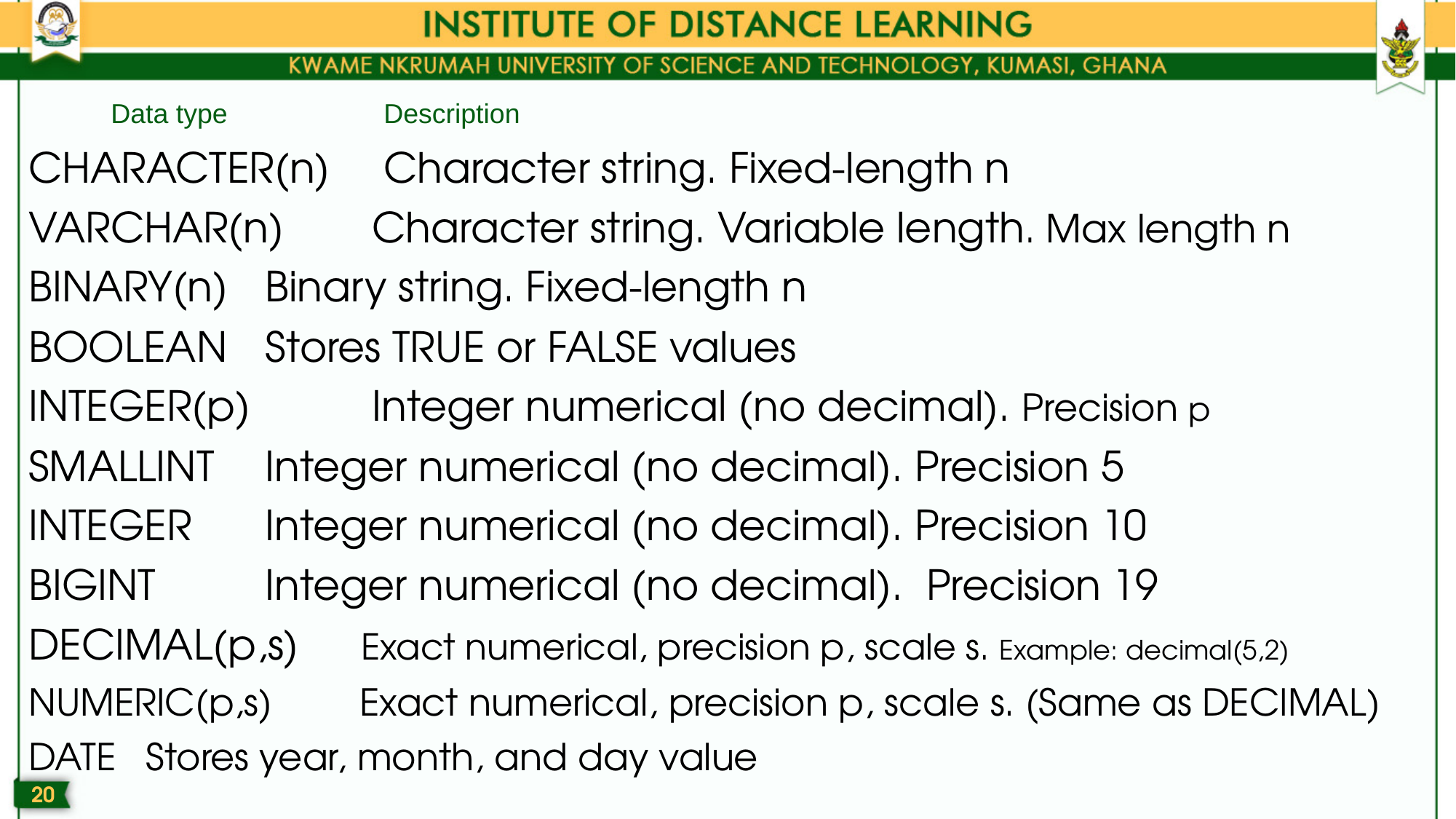

# Data type			Description
CHARACTER(n)	   Character string. Fixed-length n
VARCHAR(n) 	  Character string. Variable length. Max length n
BINARY(n)		  Binary string. Fixed-length n
BOOLEAN		  Stores TRUE or FALSE values
INTEGER(p)	  Integer numerical (no decimal). Precision p
SMALLINT		  Integer numerical (no decimal). Precision 5
INTEGER		  Integer numerical (no decimal). Precision 10
BIGINT		  Integer numerical (no decimal).  Precision 19
DECIMAL(p,s)	 Exact numerical, precision p, scale s. Example: decimal(5,2)
NUMERIC(p,s)	 Exact numerical, precision p, scale s. (Same as DECIMAL)
DATE			 Stores year, month, and day value
20